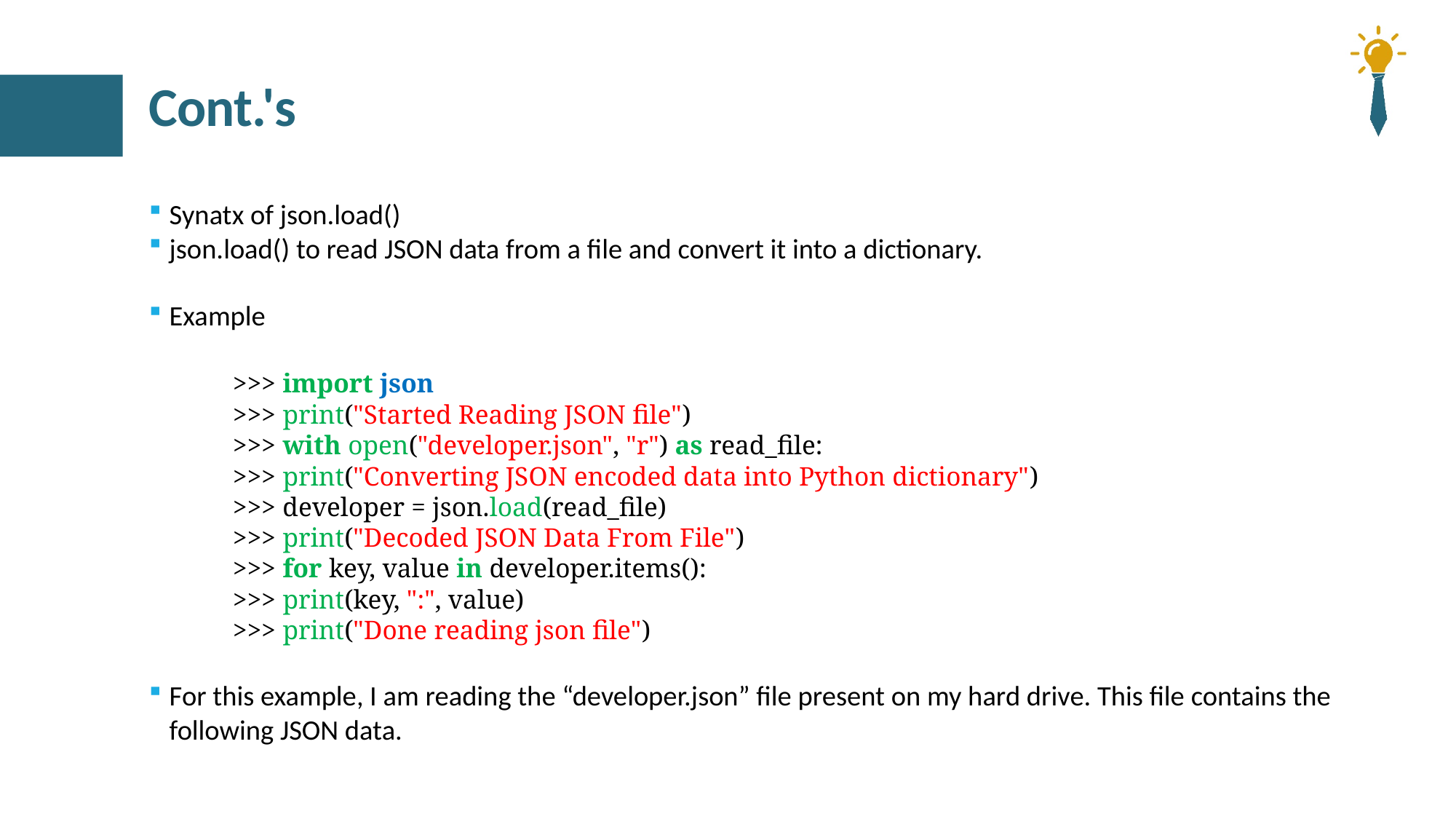

# Cont.'s
Synatx of json.load()
json.load() to read JSON data from a file and convert it into a dictionary.

Example

   	>>> import json
	>>> print("Started Reading JSON file")
	>>> with open("developer.json", "r") as read_file:
		>>> print("Converting JSON encoded data into Python dictionary")
		>>> developer = json.load(read_file)
	>>> print("Decoded JSON Data From File")
	>>> for key, value in developer.items():
		>>> print(key, ":", value)
	>>> print("Done reading json file")

For this example, I am reading the “developer.json” file present on my hard drive. This file contains the following JSON data.